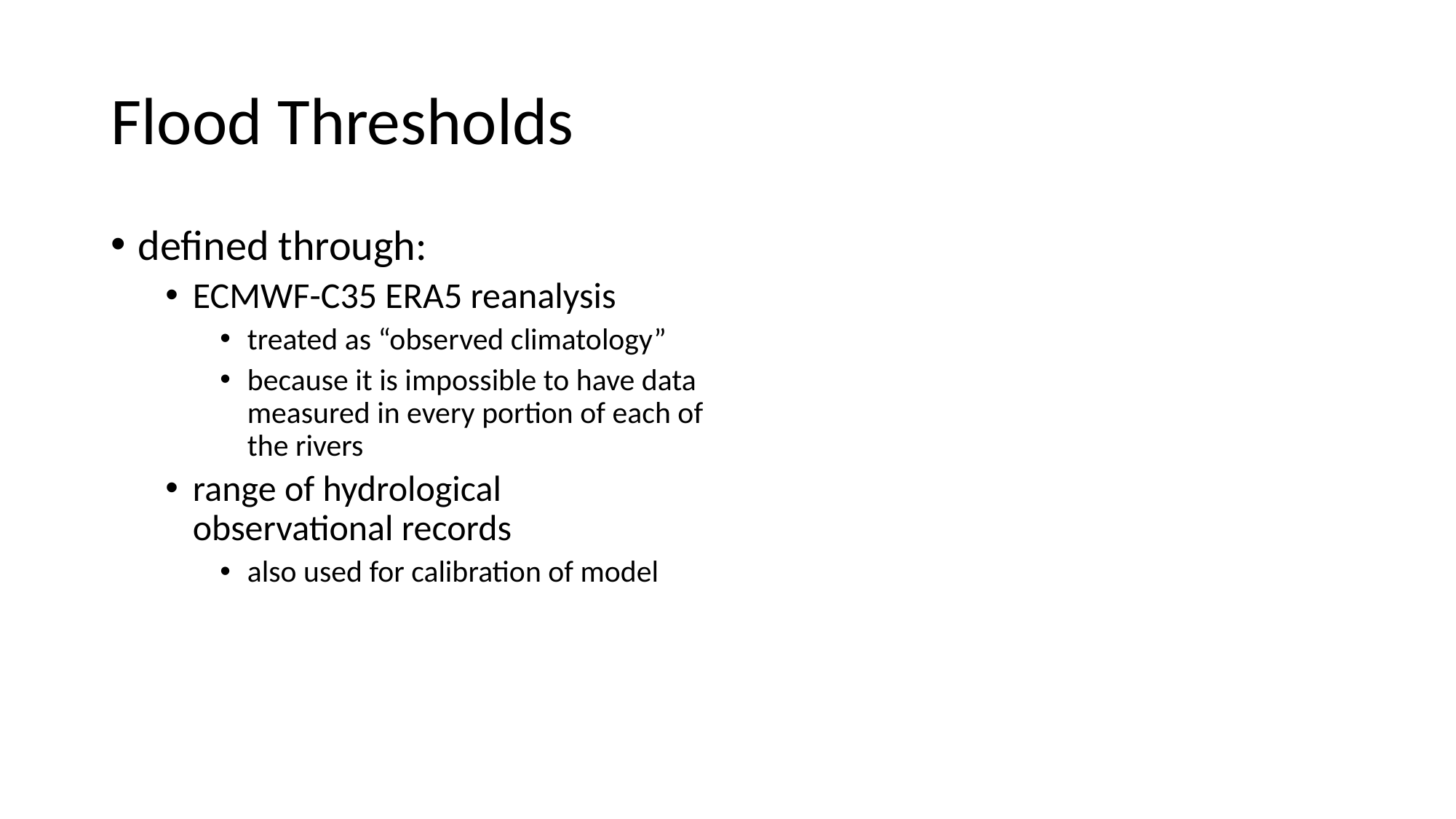

# Flood Thresholds
defined through:
ECMWF-C35 ERA5 reanalysis
treated as “observed climatology”
because it is impossible to have data measured in every portion of each of the rivers
range of hydrological observational records
also used for calibration of model